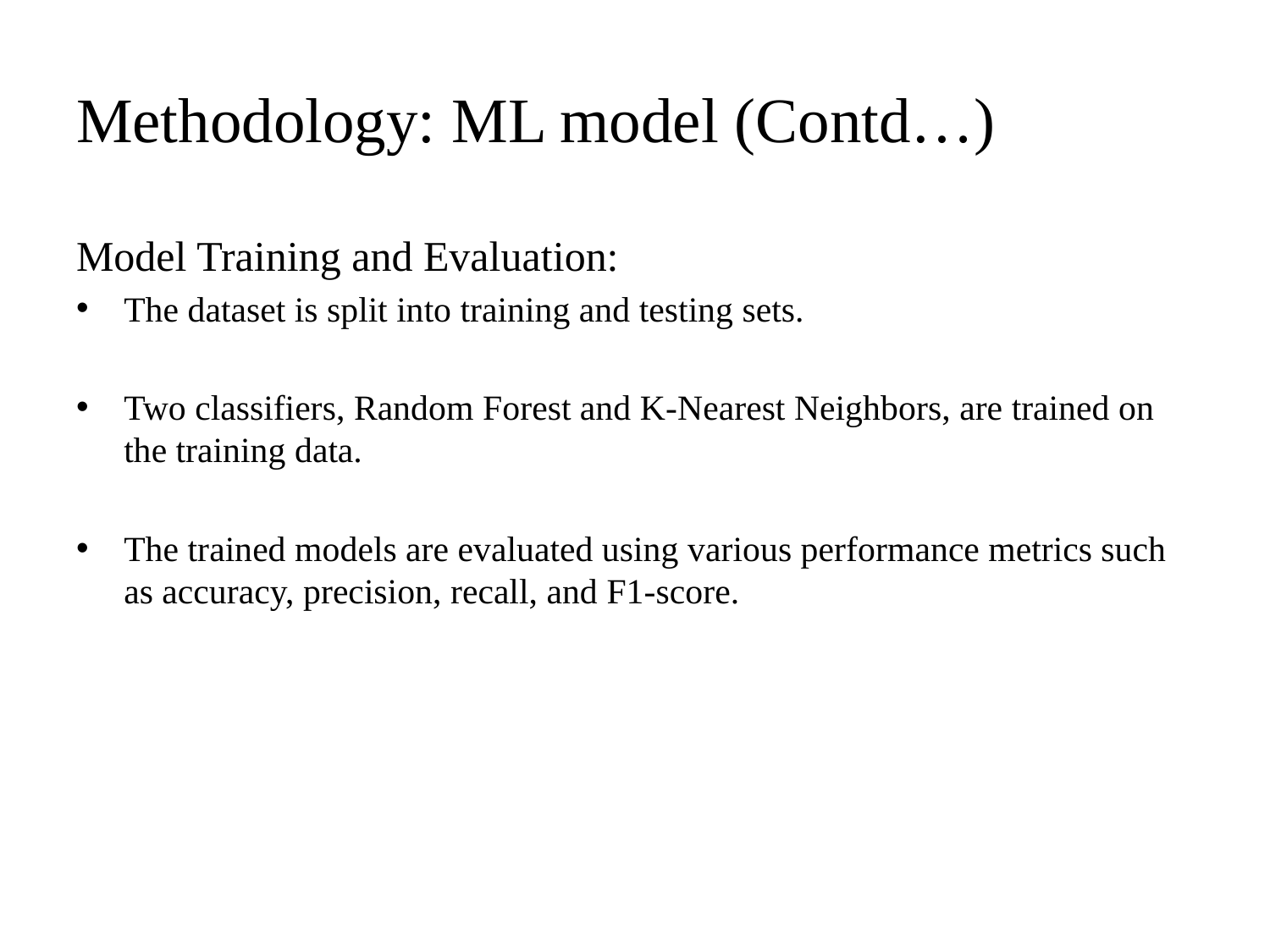

# Methodology: ML model (Contd…)
Model Training and Evaluation:
The dataset is split into training and testing sets.

Two classifiers, Random Forest and K-Nearest Neighbors, are trained on the training data.

The trained models are evaluated using various performance metrics such as accuracy, precision, recall, and F1-score.